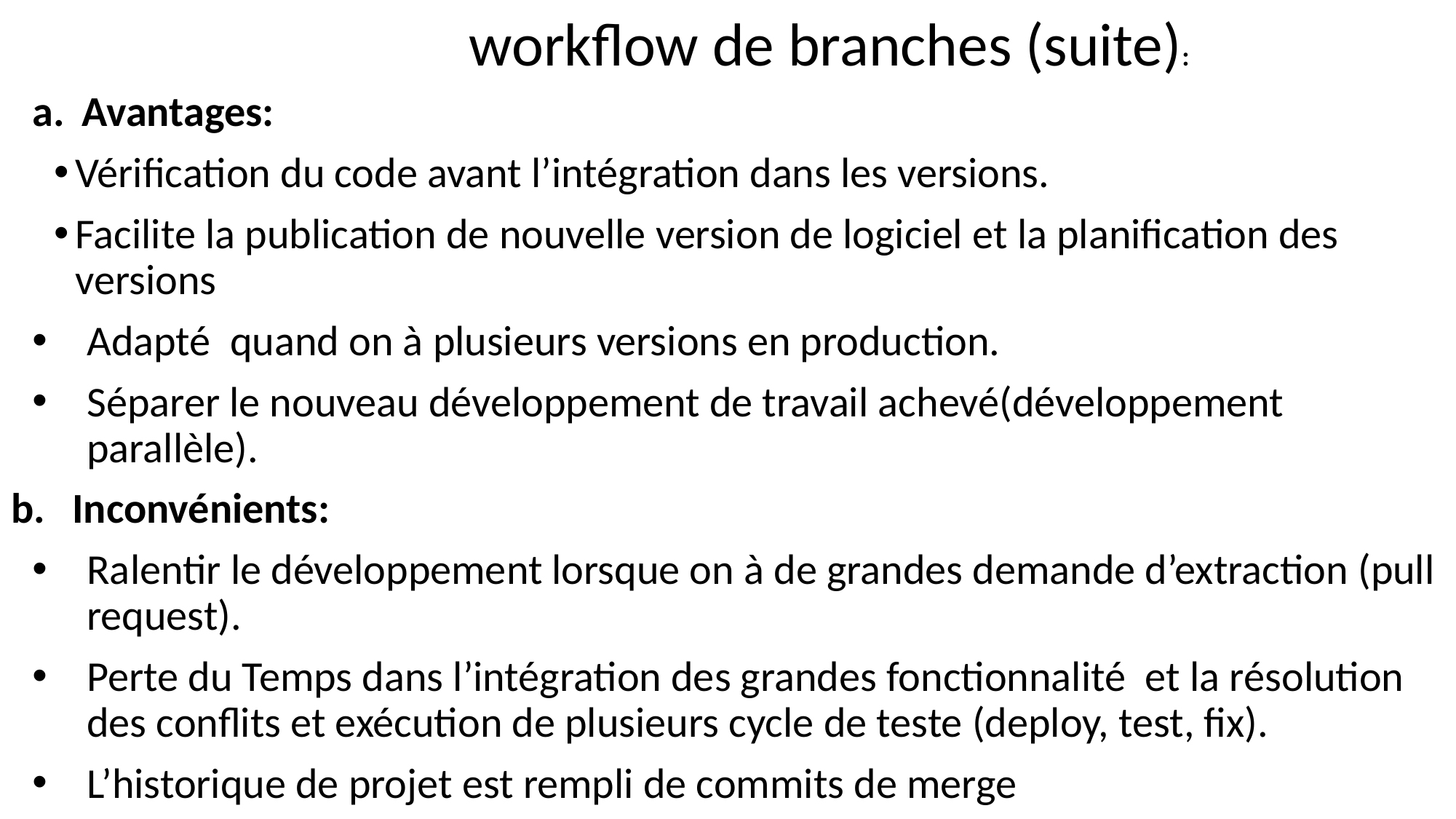

workflow de branches (suite):
 Avantages:
Vérification du code avant l’intégration dans les versions.
Facilite la publication de nouvelle version de logiciel et la planification des versions
Adapté  quand on à plusieurs versions en production.
Séparer le nouveau développement de travail achevé(développement  parallèle).
Inconvénients:
Ralentir le développement lorsque on à de grandes demande d’extraction (pull request).
Perte du Temps dans l’intégration des grandes fonctionnalité  et la résolution des conflits et exécution de plusieurs cycle de teste (deploy, test, fix).
L’historique de projet est rempli de commits de merge